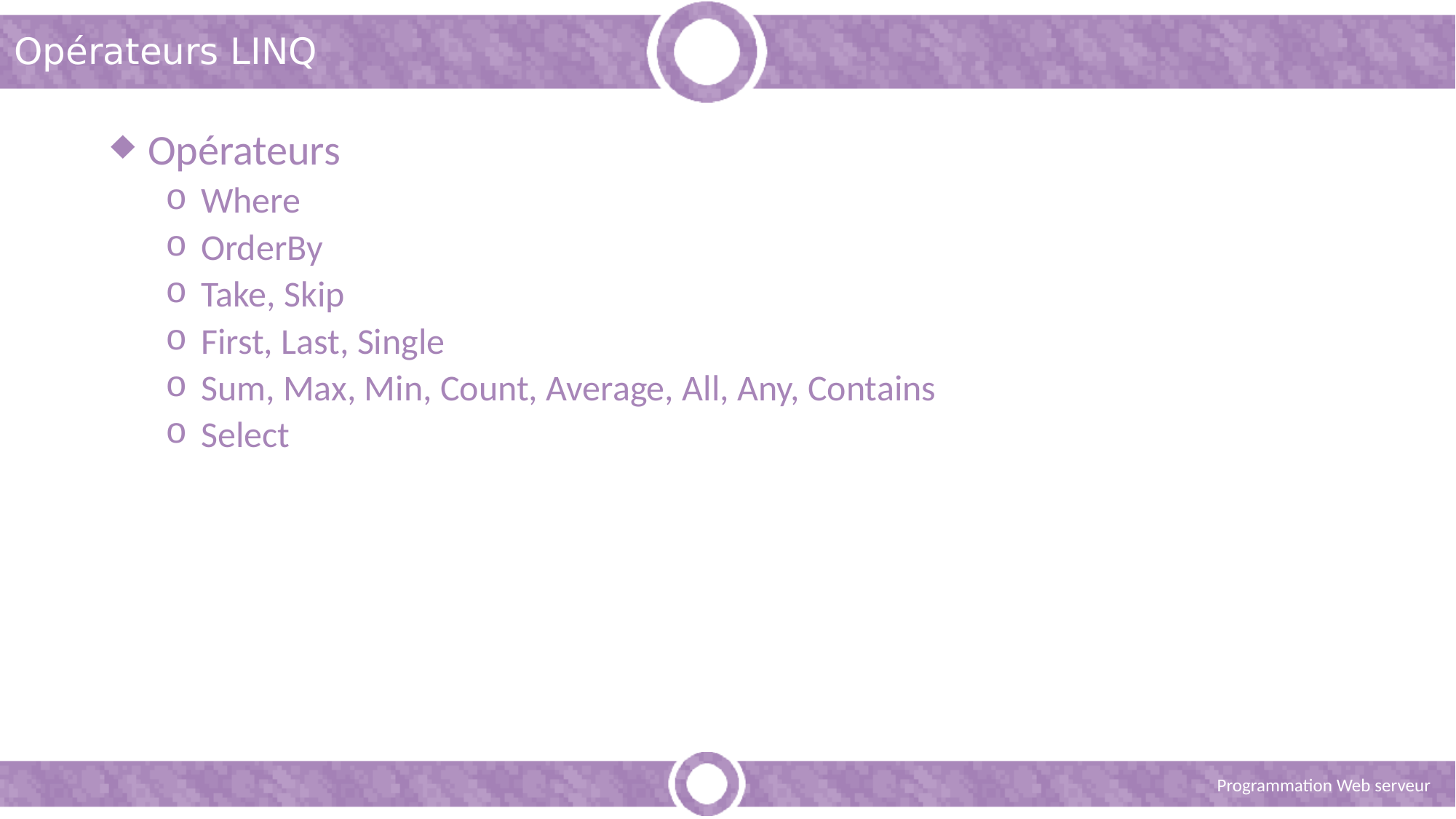

# Opérateurs LINQ
 Opérateurs
 Where
 OrderBy
 Take, Skip
 First, Last, Single
 Sum, Max, Min, Count, Average, All, Any, Contains
 Select